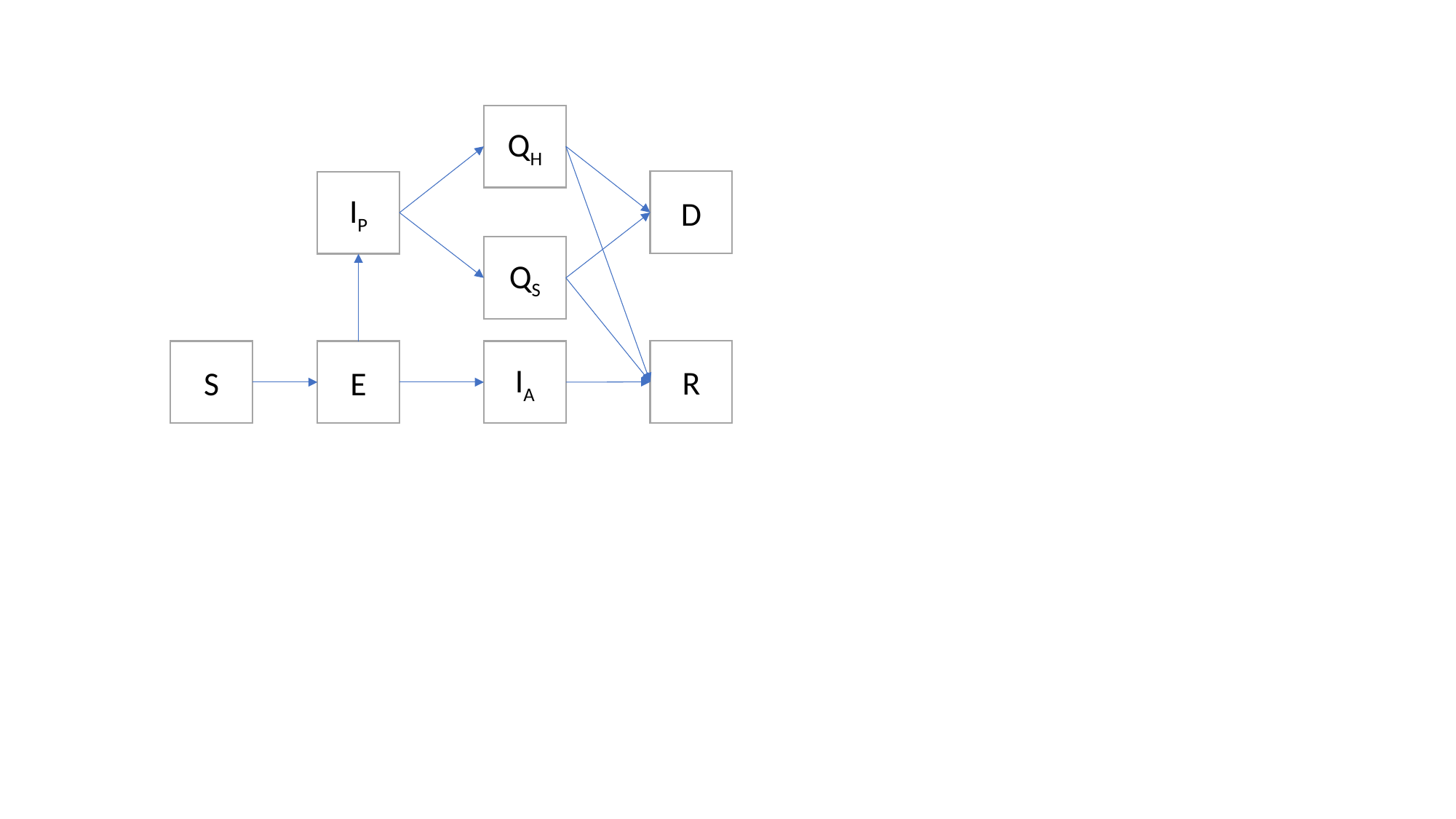

QH
D
IP
QS
R
S
E
IA